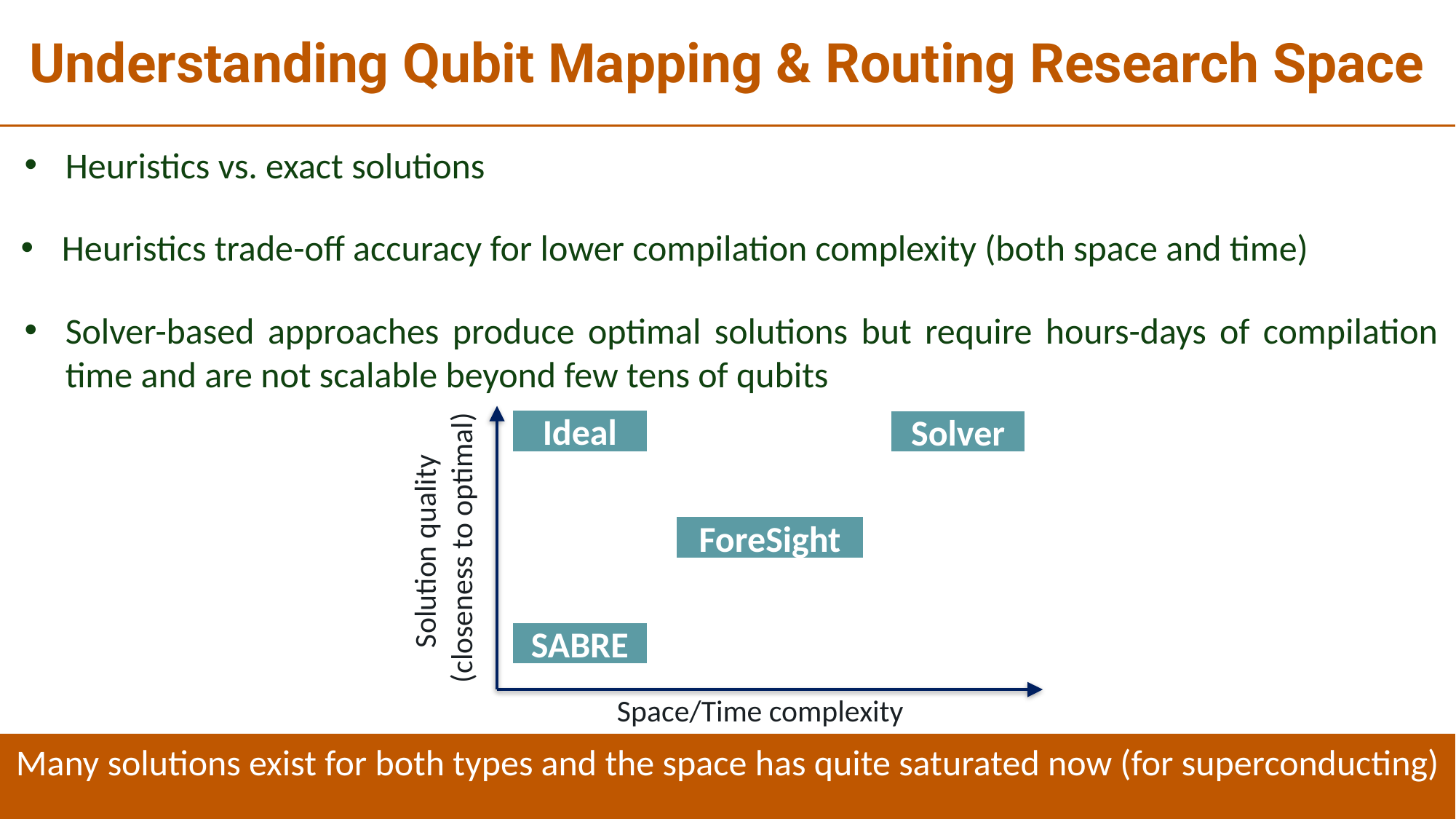

Understanding Qubit Mapping & Routing Research Space
Heuristics vs. exact solutions
Heuristics trade-off accuracy for lower compilation complexity (both space and time)
Solver-based approaches produce optimal solutions but require hours-days of compilation time and are not scalable beyond few tens of qubits
Solution quality
(closeness to optimal)
Space/Time complexity
Ideal
Solver
ForeSight
SABRE
Many solutions exist for both types and the space has quite saturated now (for superconducting)